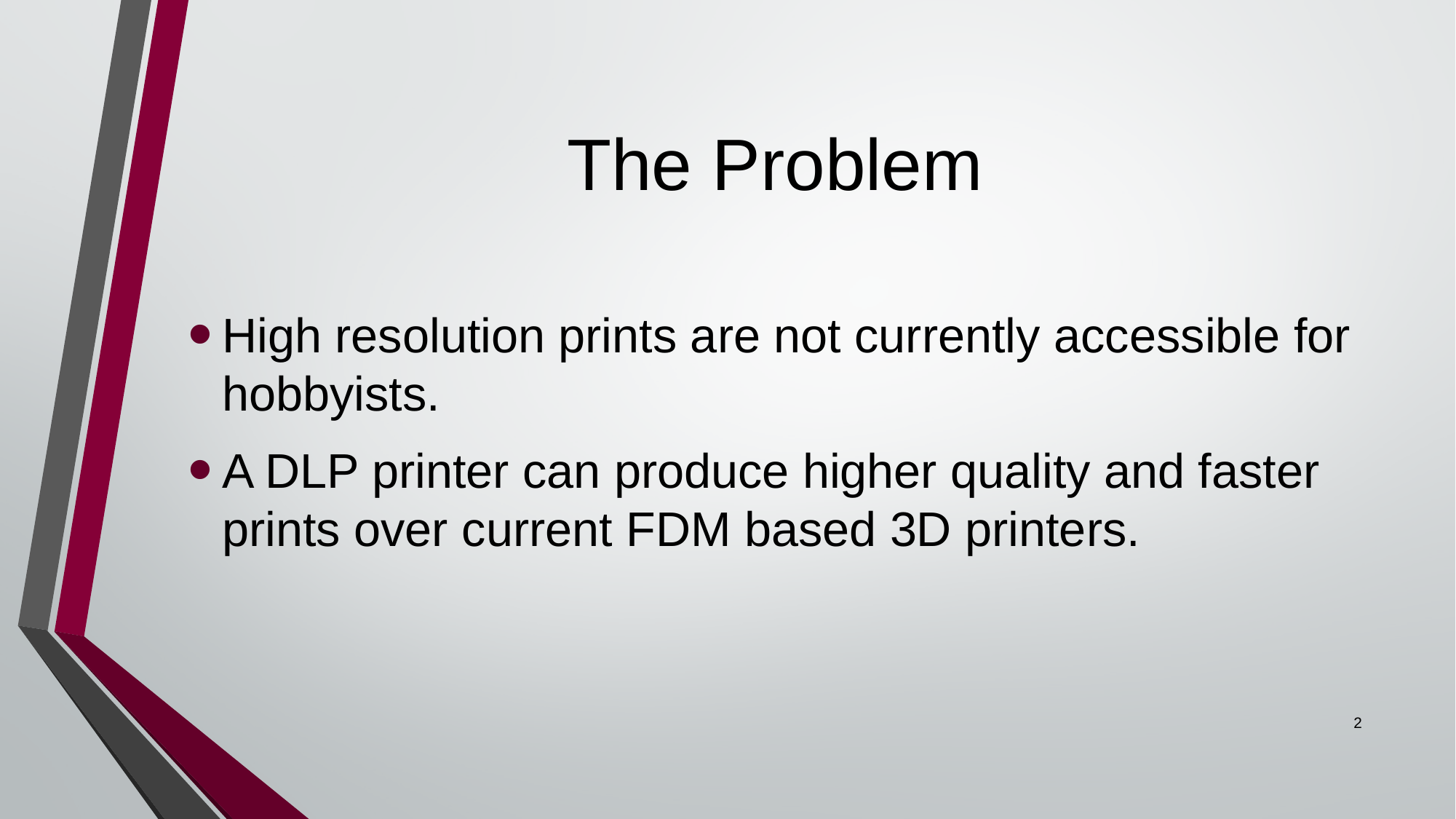

# The Problem
High resolution prints are not currently accessible for hobbyists.
A DLP printer can produce higher quality and faster prints over current FDM based 3D printers.

2